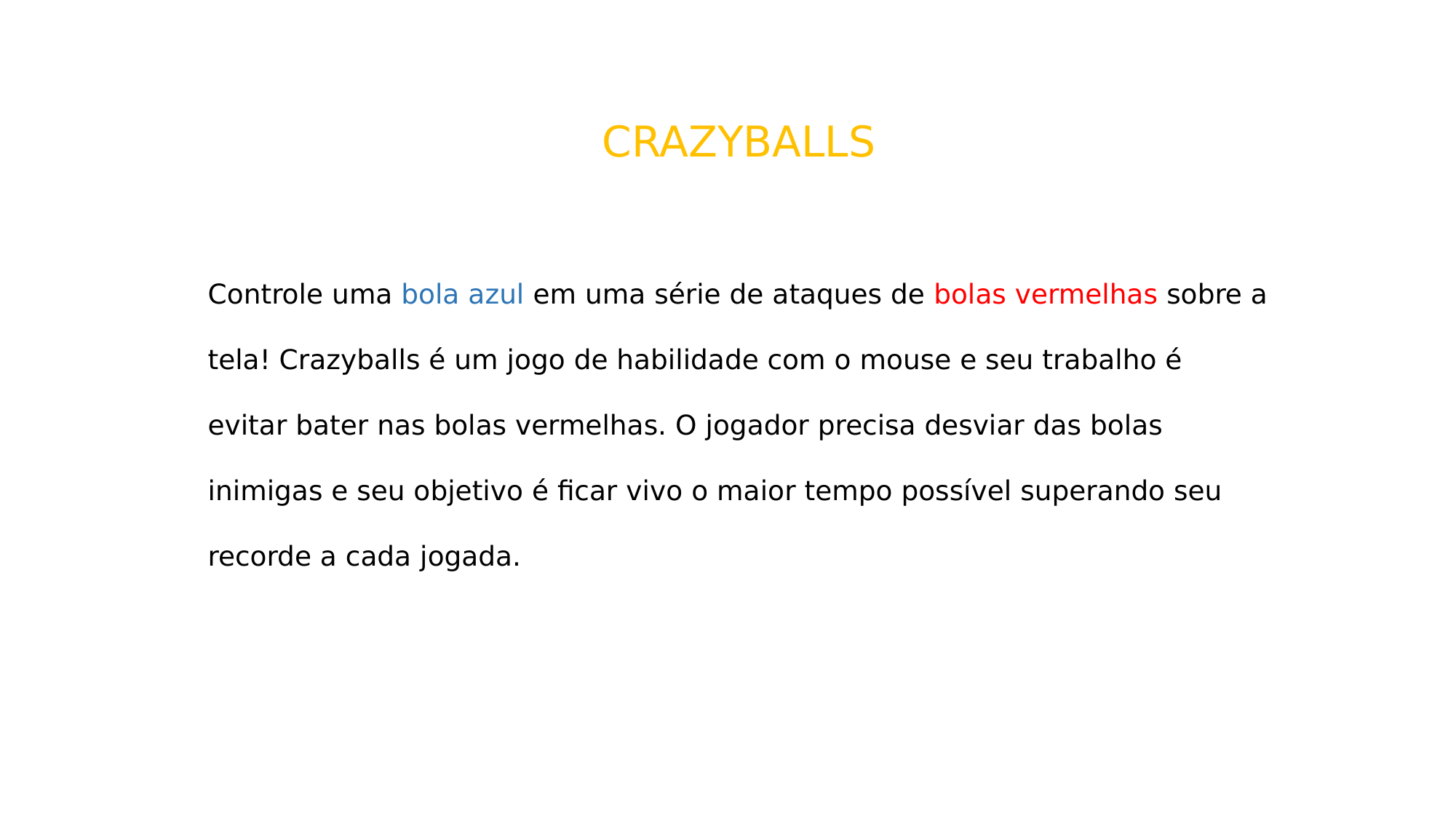

CRAZYBALLS

Controle uma bola azul em uma série de ataques de bolas vermelhas sobre a tela! Crazyballs é um jogo de habilidade com o mouse e seu trabalho é evitar bater nas bolas vermelhas. O jogador precisa desviar das bolas inimigas e seu objetivo é ficar vivo o maior tempo possível superando seu recorde a cada jogada.